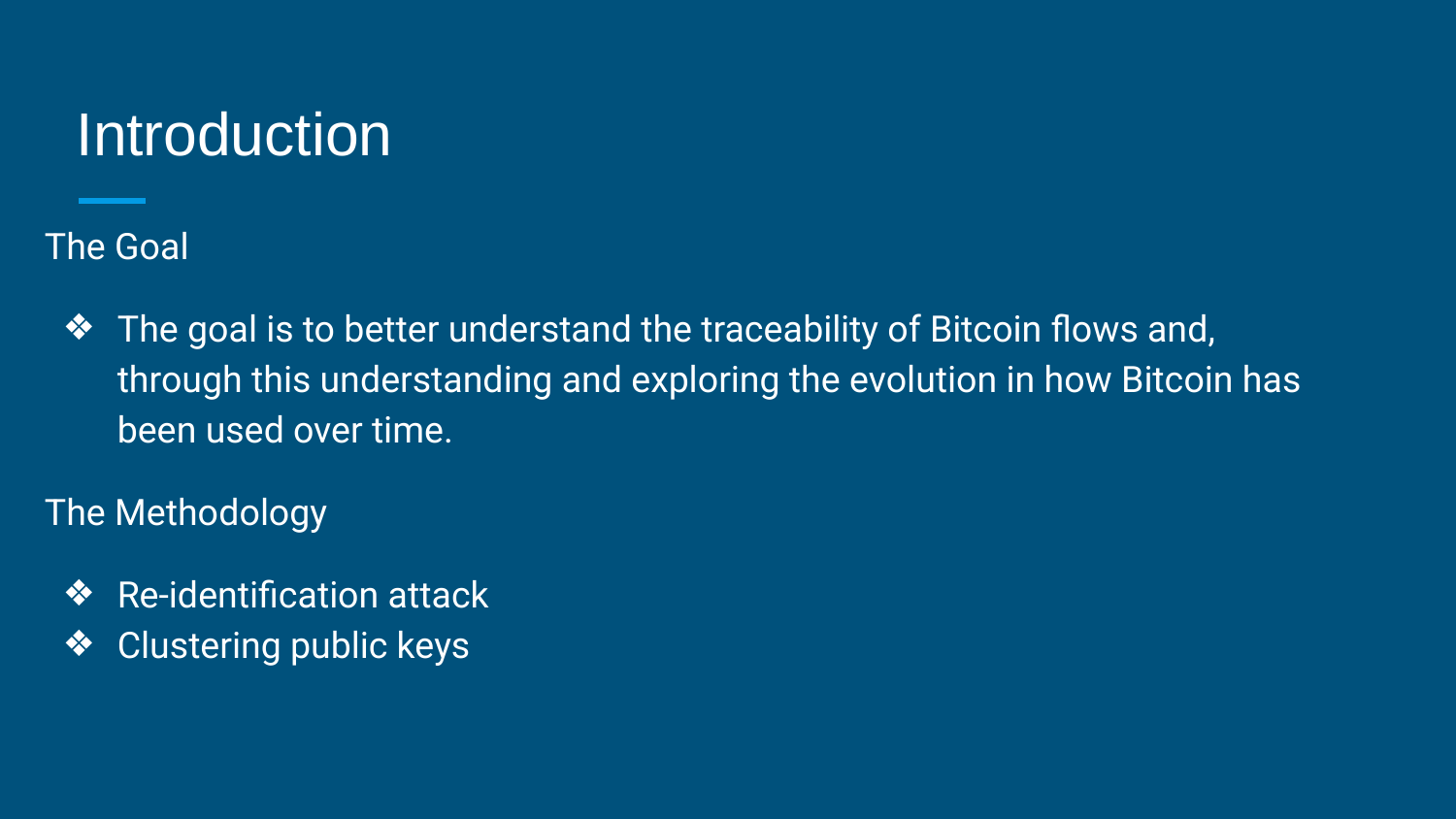

# Introduction
The Goal
The goal is to better understand the traceability of Bitcoin flows and, through this understanding and exploring the evolution in how Bitcoin has been used over time.
The Methodology
Re-identification attack
Clustering public keys